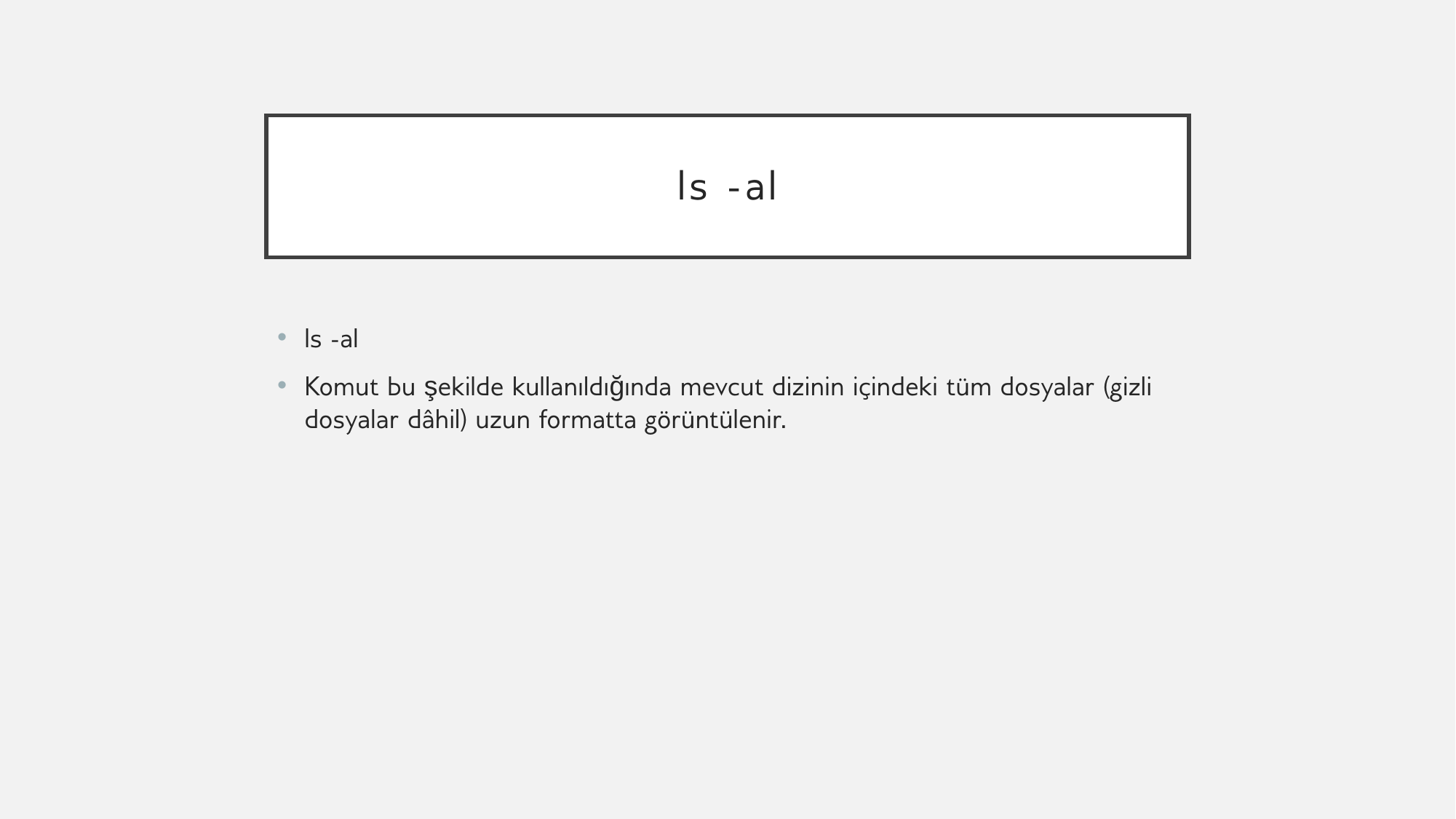

# ls -al
ls -al
Komut bu şekilde kullanıldığında mevcut dizinin içindeki tüm dosyalar (gizli dosyalar dâhil) uzun formatta görüntülenir.